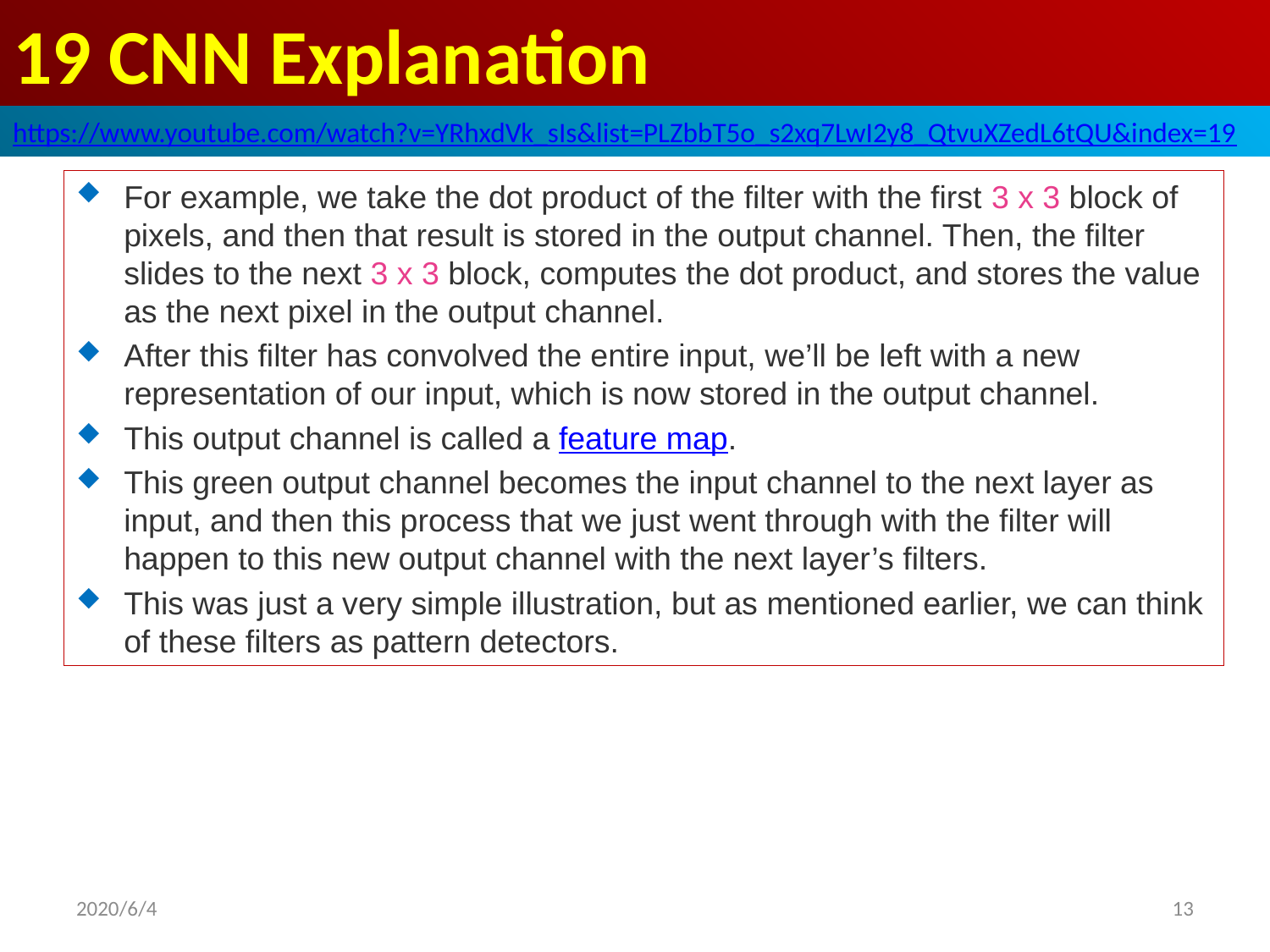

# 19 CNN Explanation
https://www.youtube.com/watch?v=YRhxdVk_sIs&list=PLZbbT5o_s2xq7LwI2y8_QtvuXZedL6tQU&index=19
For example, we take the dot product of the filter with the first 3 x 3 block of pixels, and then that result is stored in the output channel. Then, the filter slides to the next 3 x 3 block, computes the dot product, and stores the value as the next pixel in the output channel.
After this filter has convolved the entire input, we’ll be left with a new representation of our input, which is now stored in the output channel.
This output channel is called a feature map.
This green output channel becomes the input channel to the next layer as input, and then this process that we just went through with the filter will happen to this new output channel with the next layer’s filters.
This was just a very simple illustration, but as mentioned earlier, we can think of these filters as pattern detectors.

2020/6/4
13